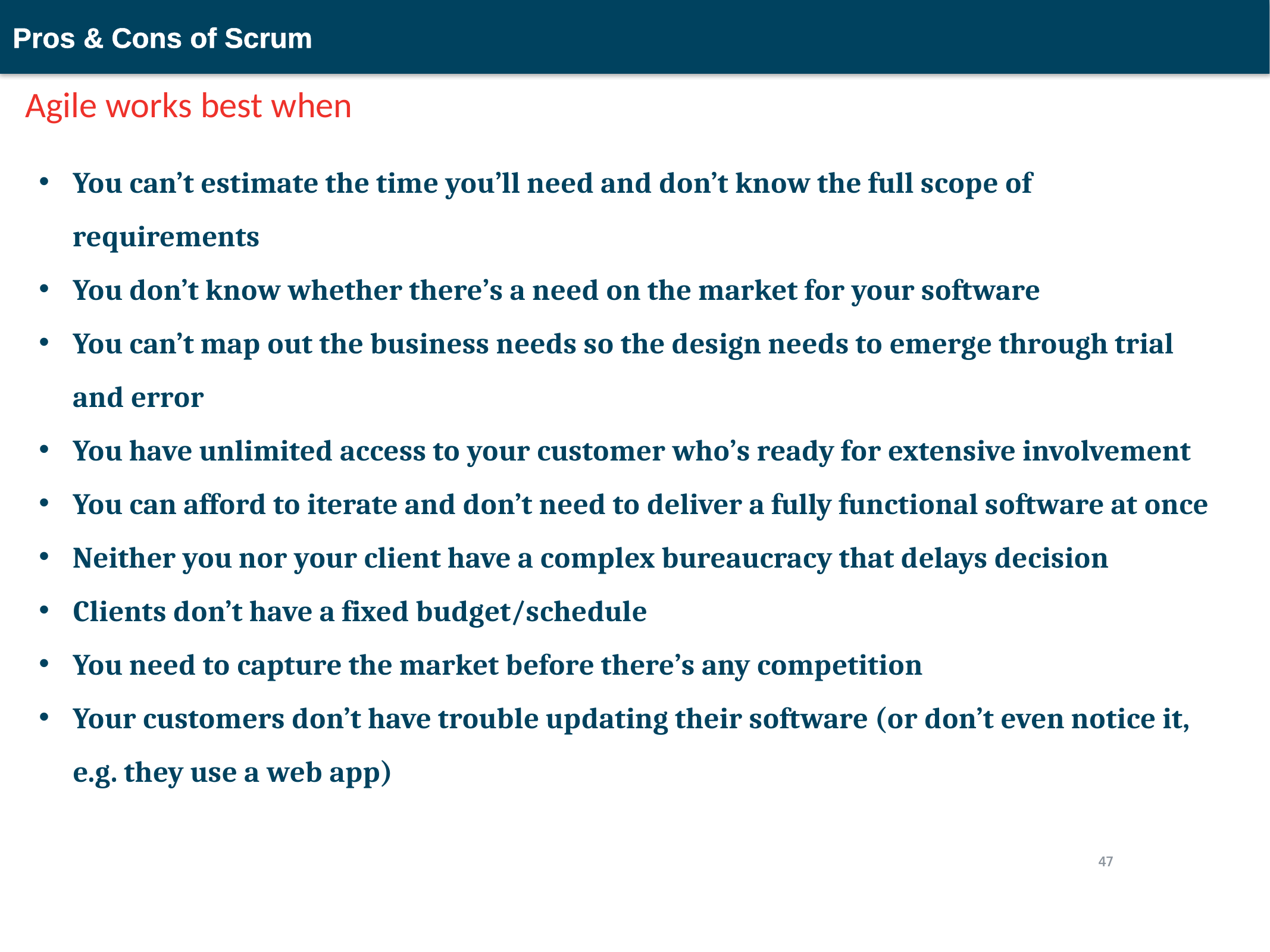

Pros & Cons of Scrum
# Agile works best when
You can’t estimate the time you’ll need and don’t know the full scope of requirements
You don’t know whether there’s a need on the market for your software
You can’t map out the business needs so the design needs to emerge through trial and error
You have unlimited access to your customer who’s ready for extensive involvement
You can afford to iterate and don’t need to deliver a fully functional software at once
Neither you nor your client have a complex bureaucracy that delays decision
Clients don’t have a fixed budget/schedule
You need to capture the market before there’s any competition
Your customers don’t have trouble updating their software (or don’t even notice it, e.g. they use a web app)
47